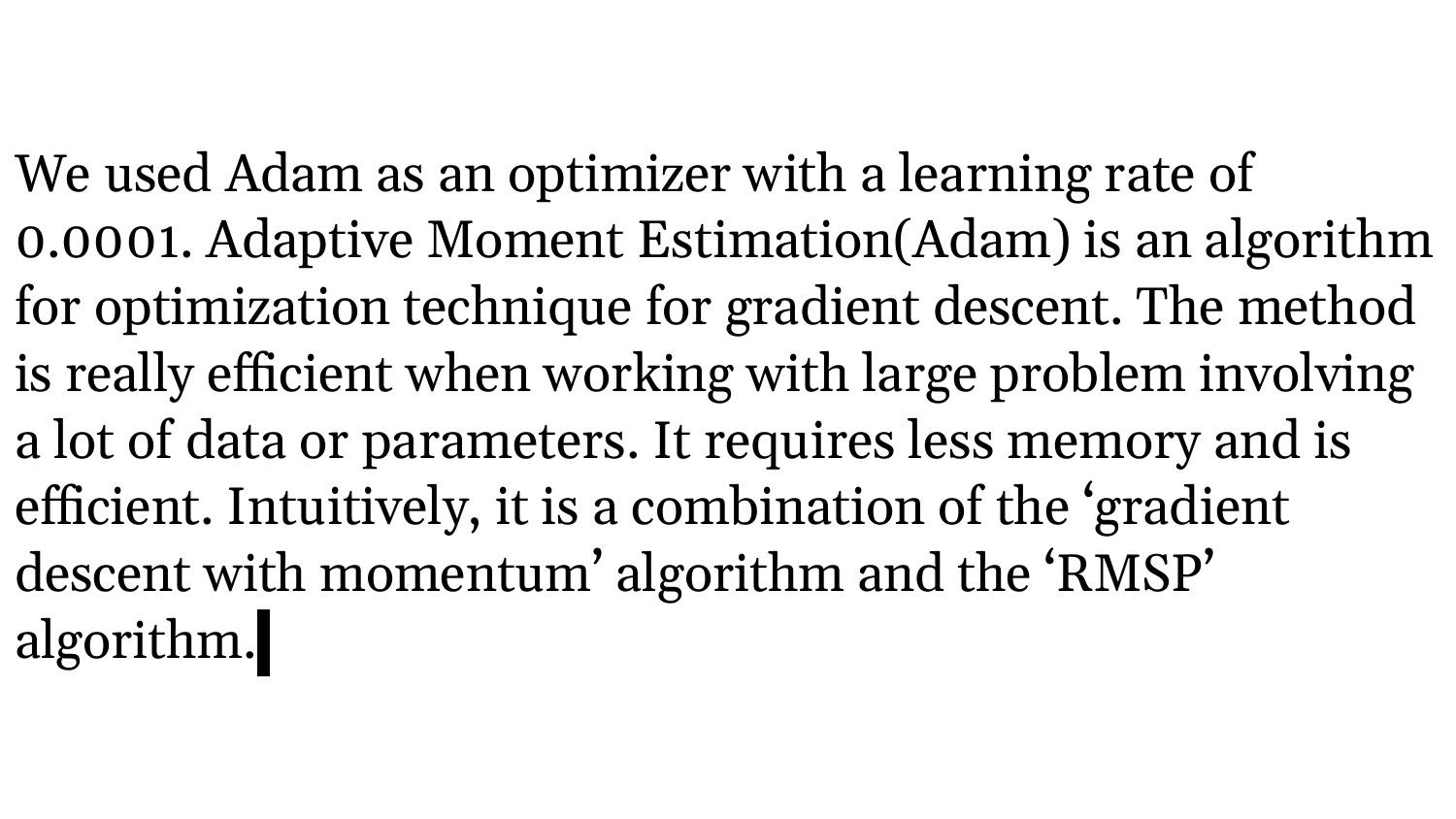

# We used Adam as an optimizer with a learning rate of 0.0001. Adaptive Moment Estimation(Adam) is an algorithm for optimization technique for gradient descent. The method is really efficient when working with large problem involving a lot of data or parameters. It requires less memory and is efficient. Intuitively, it is a combination of the ‘gradient descent with momentum’ algorithm and the ‘RMSP’ algorithm.